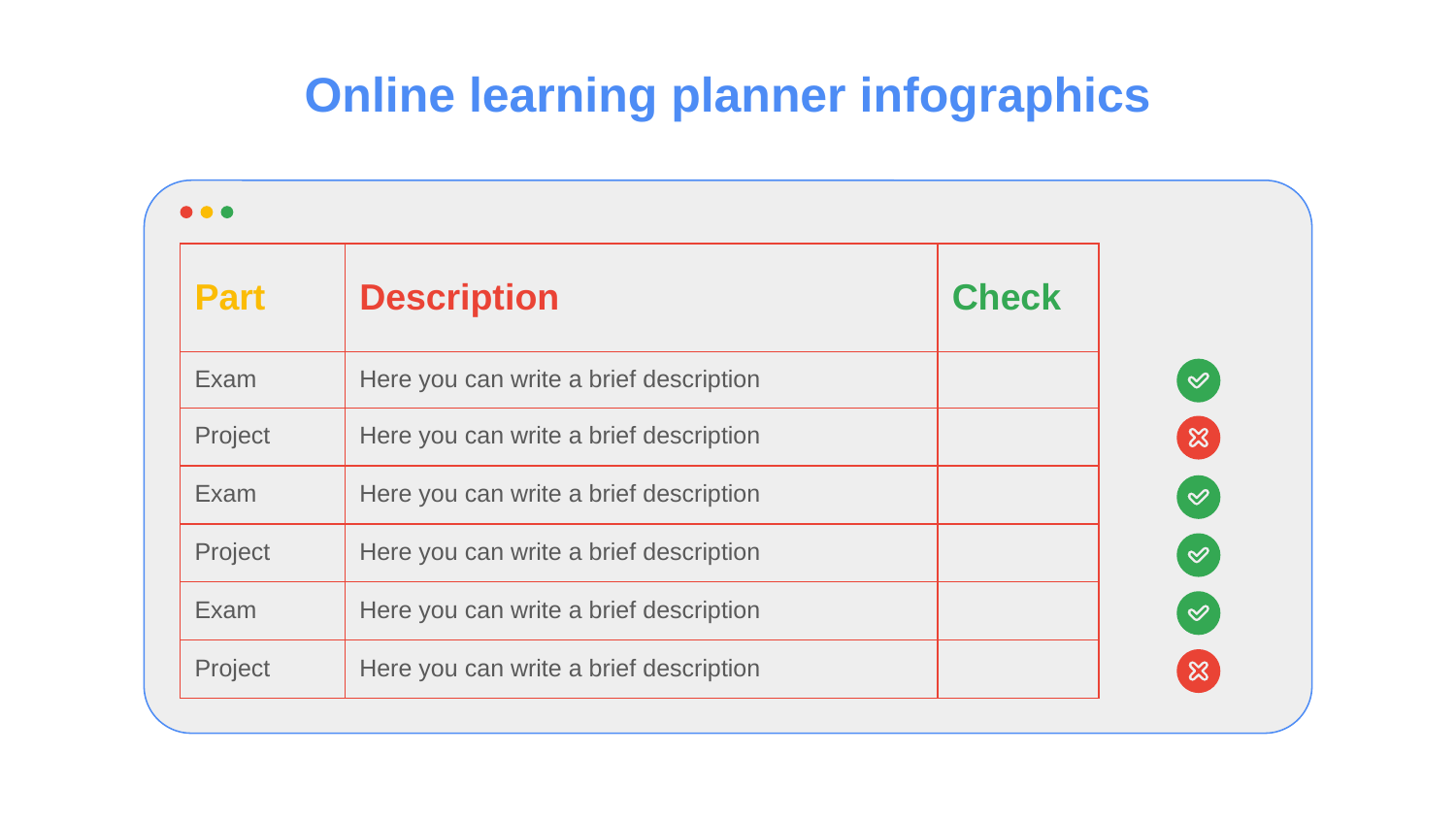

# Online learning planner infographics

| Part | Description | Check |
| --- | --- | --- |
| Exam | Here you can write a brief description |  |
| Project | Here you can write a brief description |  |
| Exam | Here you can write a brief description |  |
| Project | Here you can write a brief description |  |
| Exam | Here you can write a brief description |  |
| Project | Here you can write a brief description |  |